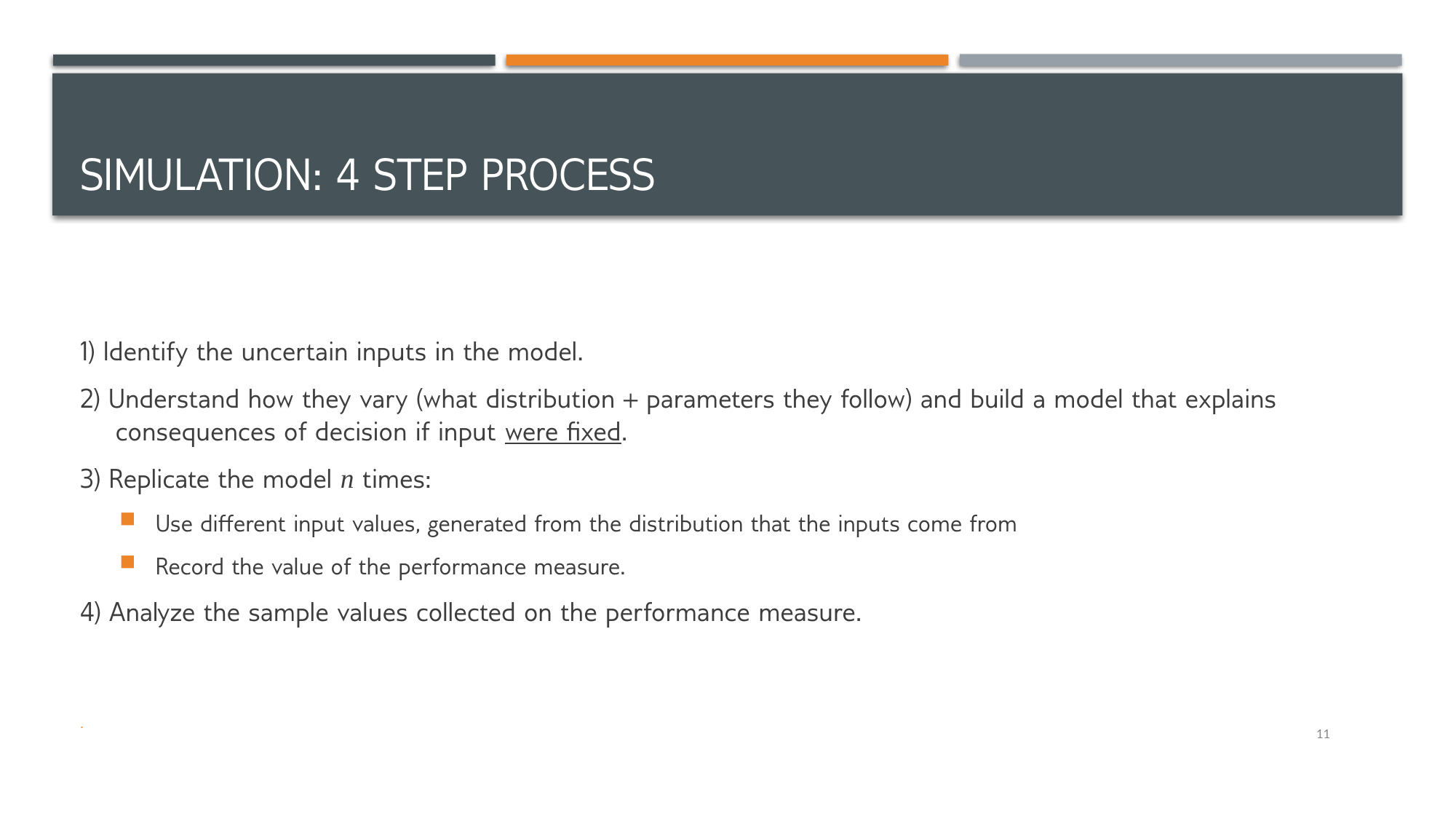

# Simulation: 4 step process
1) Identify the uncertain inputs in the model.
2) Understand how they vary (what distribution + parameters they follow) and build a model that explains consequences of decision if input were fixed.
3) Replicate the model n times:
Use different input values, generated from the distribution that the inputs come from
Record the value of the performance measure.
4) Analyze the sample values collected on the performance measure.
.

11